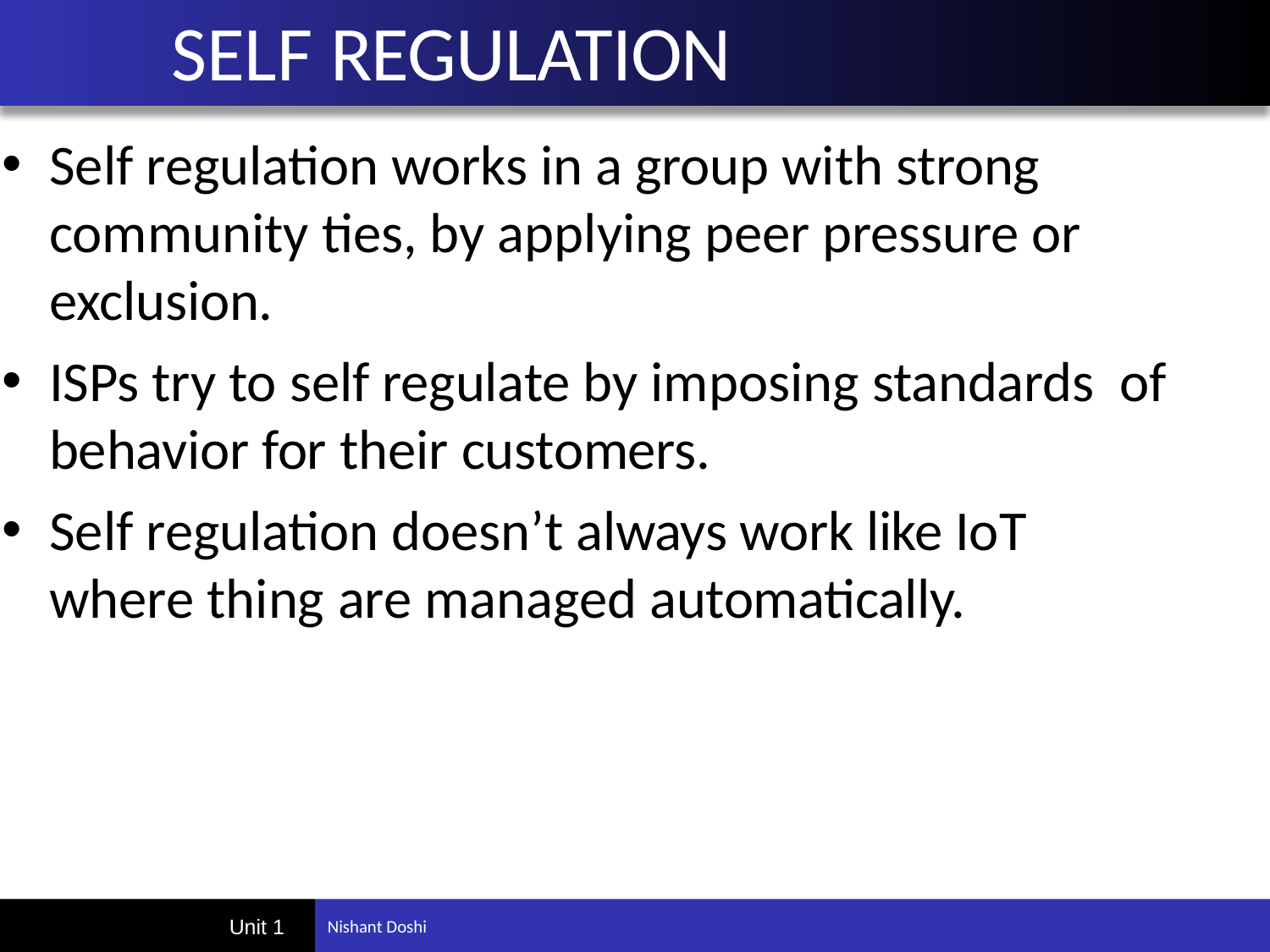

# SELF REGULATION
Self regulation works in a group with strong  community ties, by applying peer pressure or  exclusion.
ISPs try to self regulate by imposing standards  of behavior for their customers.
Self regulation doesn’t always work like IoT  where thing are managed automatically.